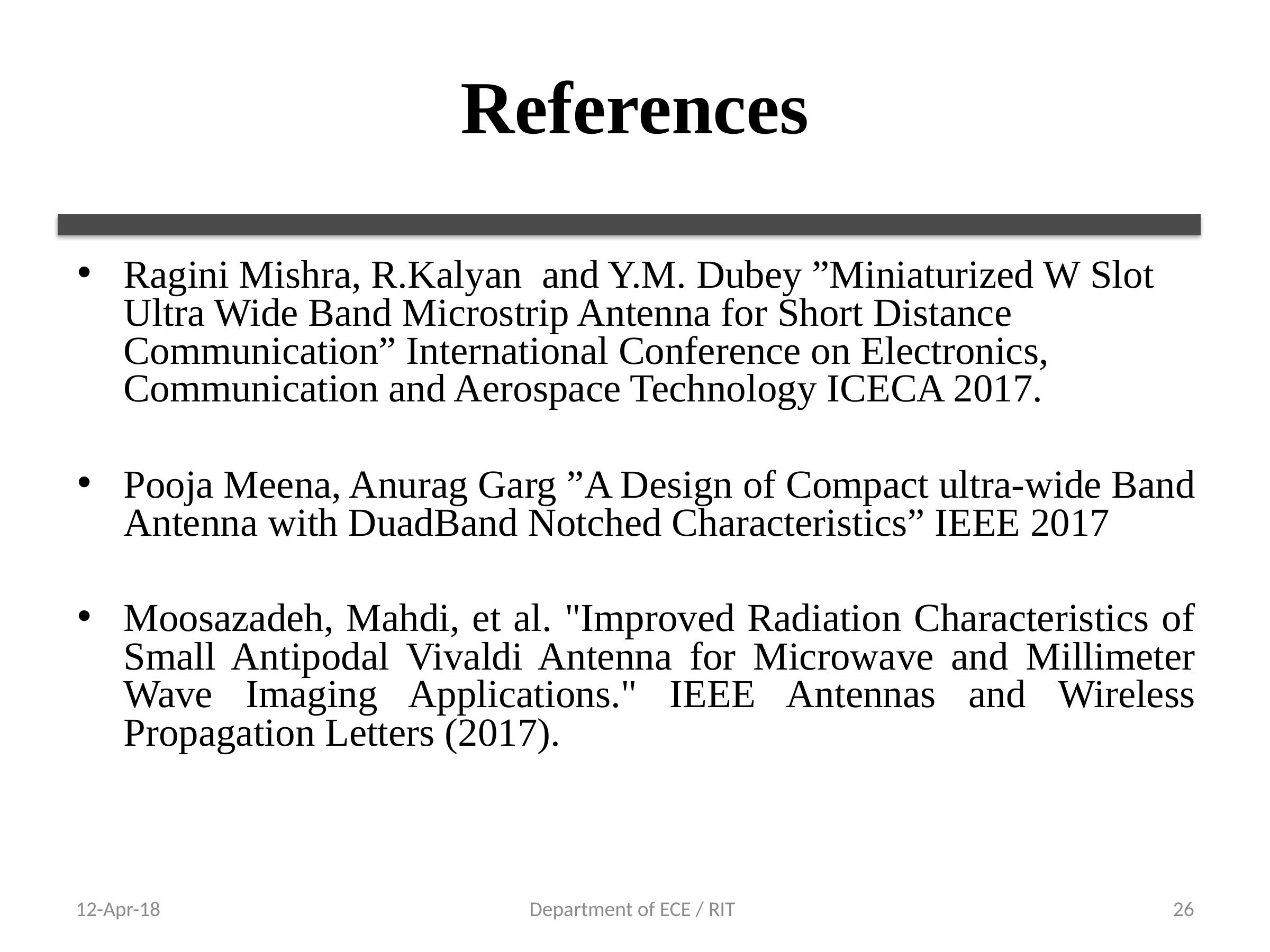

# References

Ragini Mishra, R.Kalyan  and Y.M. Dubey ”Miniaturized W Slot Ultra Wide Band Microstrip Antenna for Short Distance Communication” International Conference on Electronics, Communication and Aerospace Technology ICECA 2017.

Pooja Meena, Anurag Garg ”A Design of Compact ultra-wide Band Antenna with DuadBand Notched Characteristics” IEEE 2017

Moosazadeh, Mahdi, et al. "Improved Radiation Characteristics of Small Antipodal Vivaldi Antenna for Microwave and Millimeter Wave Imaging Applications." IEEE Antennas and Wireless Propagation Letters (2017).

12-Apr-18
Department of ECE / RIT
26